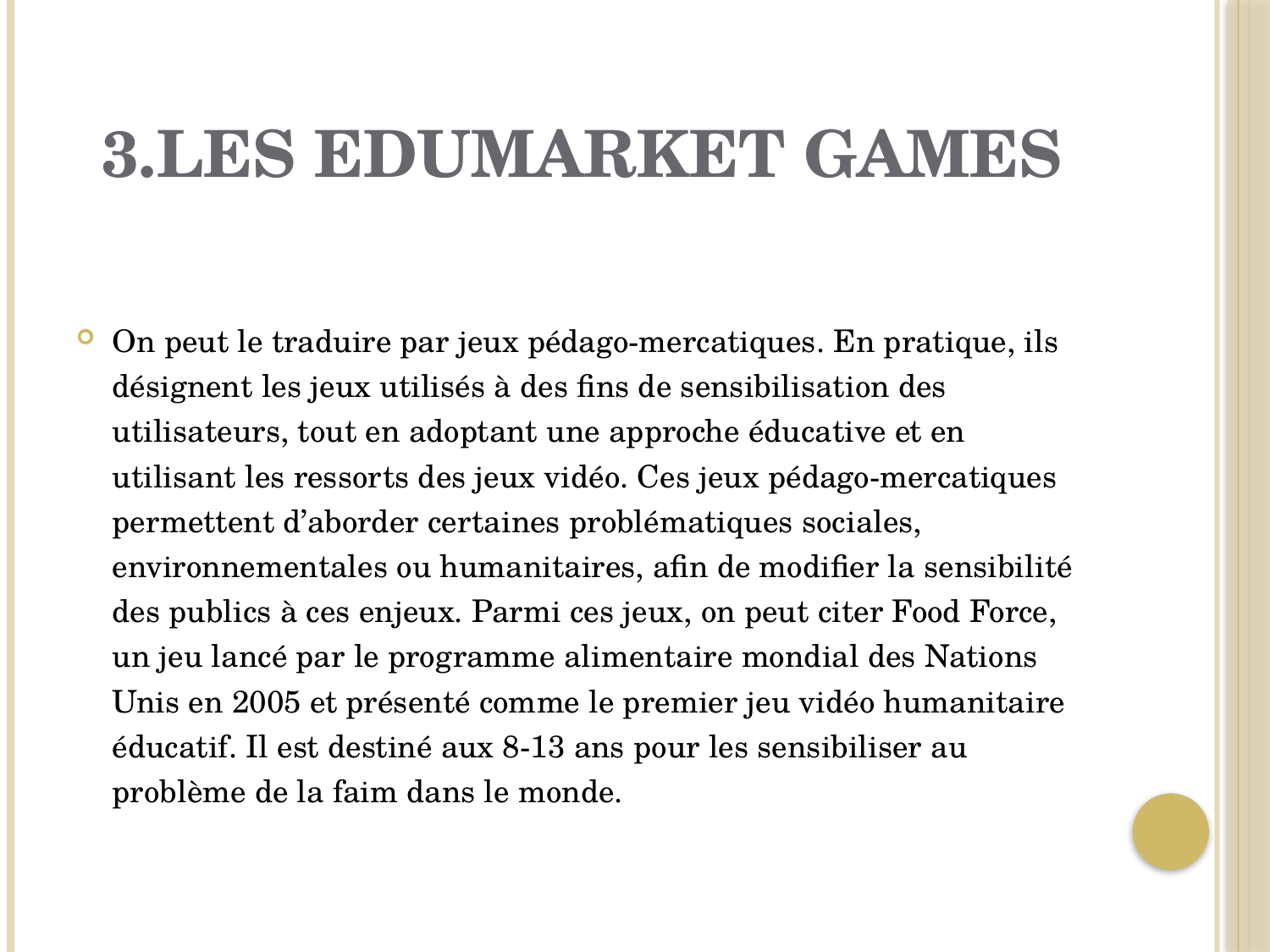

# 3.Les edumarket games
On peut le traduire par jeux pédago-mercatiques. En pratique, ils désignent les jeux utilisés à des fins de sensibilisation des utilisateurs, tout en adoptant une approche éducative et en utilisant les ressorts des jeux vidéo. Ces jeux pédago-mercatiques permettent d’aborder certaines problématiques sociales, environnementales ou humanitaires, afin de modifier la sensibilité des publics à ces enjeux. Parmi ces jeux, on peut citer Food Force, un jeu lancé par le programme alimentaire mondial des Nations Unis en 2005 et présenté comme le premier jeu vidéo humanitaire éducatif. Il est destiné aux 8-13 ans pour les sensibiliser au problème de la faim dans le monde.